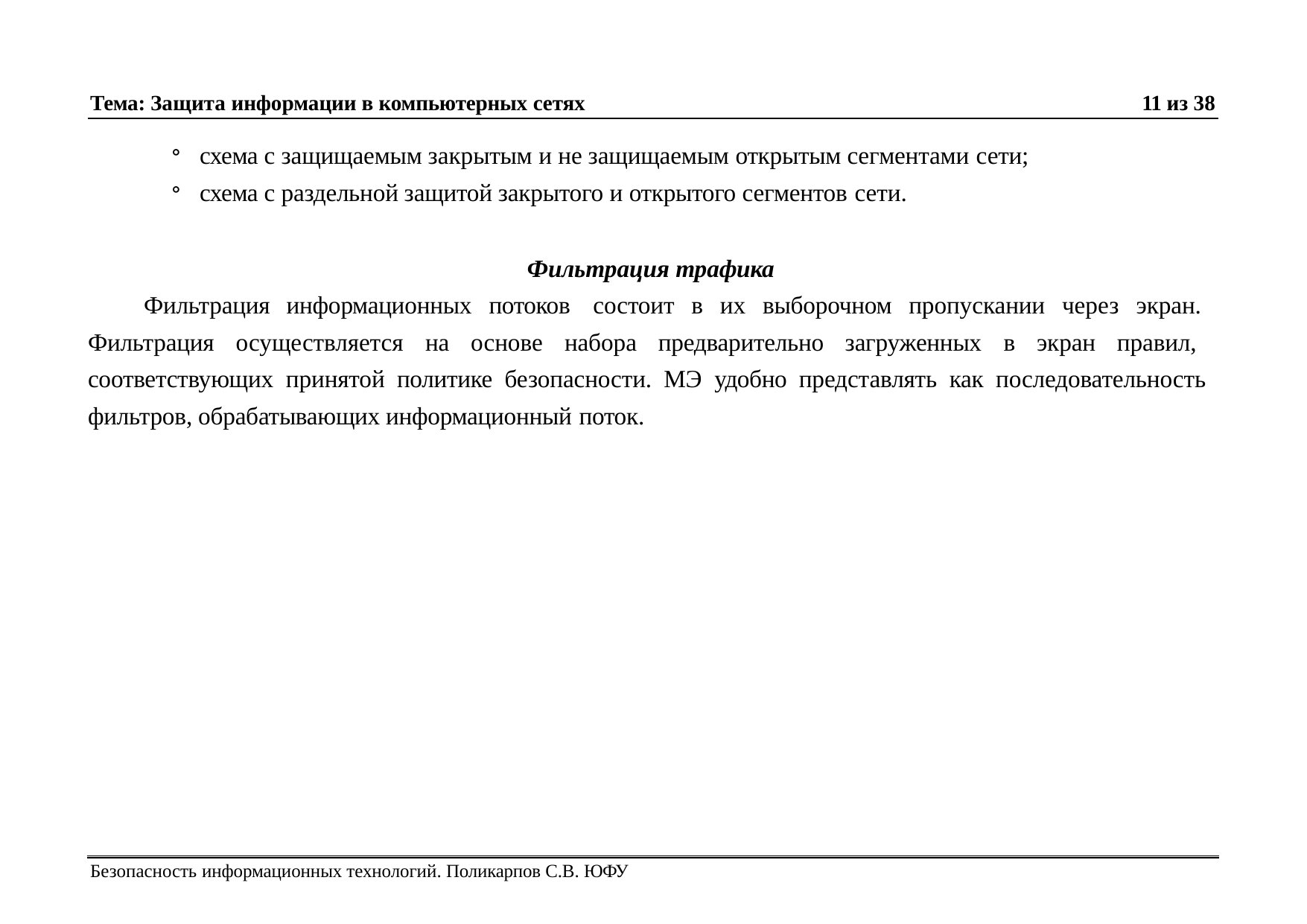

Тема: Защита информации в компьютерных сетях
11 из 38

схема с защищаемым закрытым и не защищаемым открытым сегментами сети;
схема с раздельной защитой закрытого и открытого сегментов сети.

Фильтрация трафика
Фильтрация информационных потоков состоит в их выборочном пропускании через экран.  Фильтрация осуществляется на основе набора предварительно загруженных в экран правил,  соответствующих принятой политике безопасности. МЭ удобно представлять как последовательность  фильтров, обрабатывающих информационный поток.

Безопасность информационных технологий. Поликарпов С.В. ЮФУ